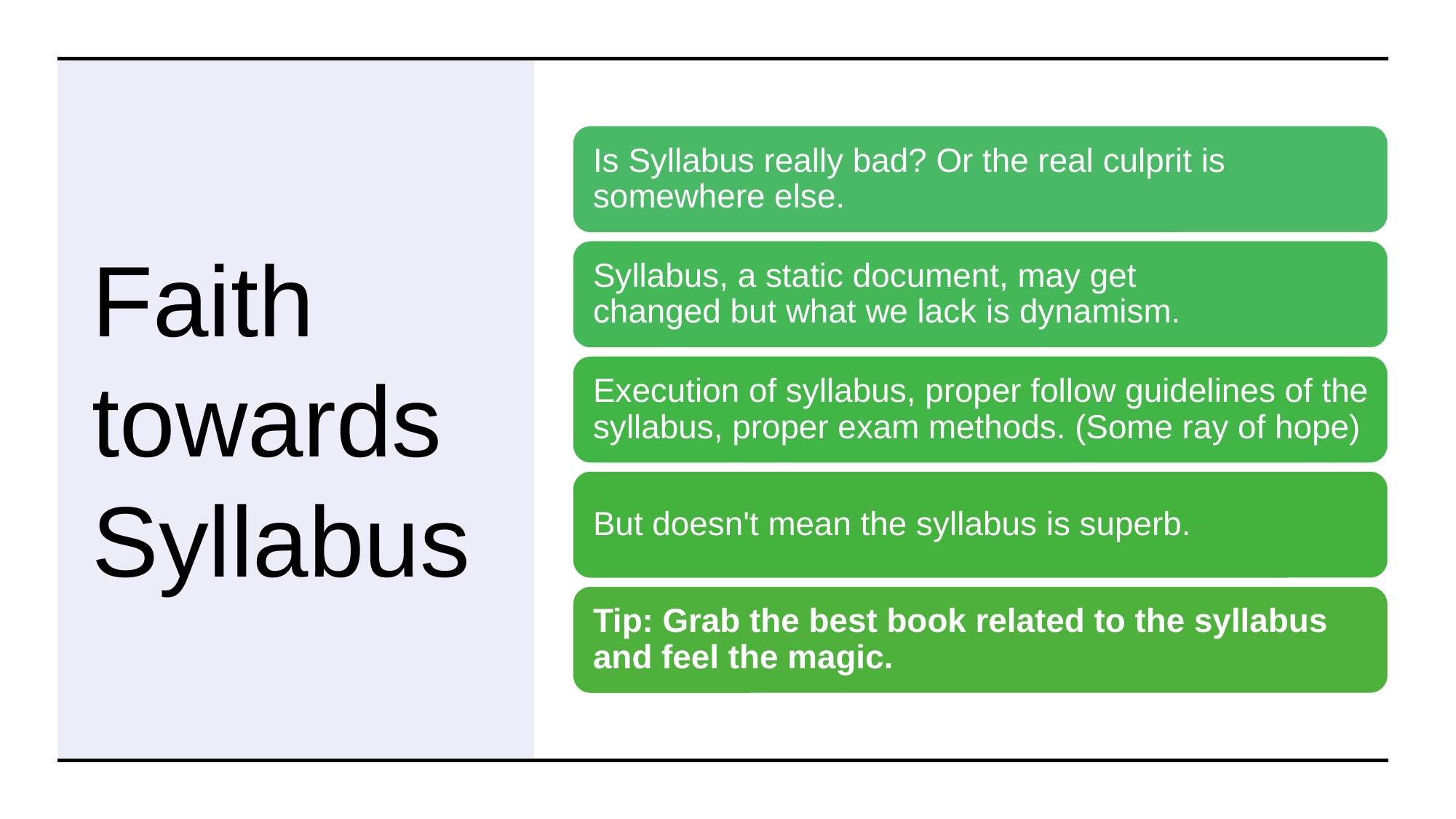

Is Syllabus really bad? Or the real culprit is somewhere else.
Syllabus, a static document, may get changed but what we lack is dynamism.
Execution of syllabus, proper follow guidelines of the syllabus, proper exam methods. (Some ray of hope)
But doesn't mean the syllabus is superb.
Tip: Grab the best book related to the syllabus and feel the magic.
# Faith towards Syllabus